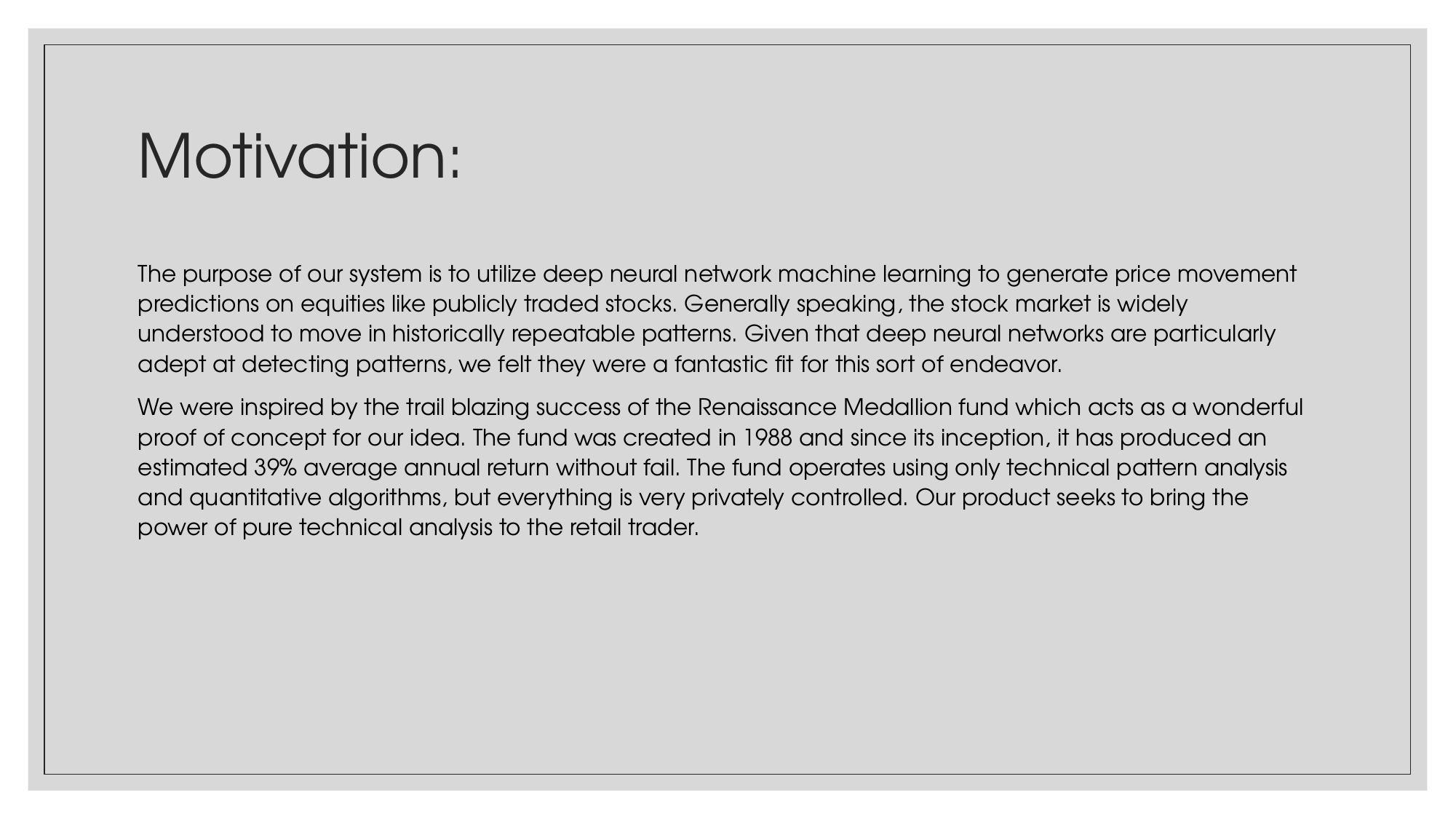

# Motivation:
The purpose of our system is to utilize deep neural network machine learning to generate price movement predictions on equities like publicly traded stocks. Generally speaking, the stock market is widely understood to move in historically repeatable patterns. Given that deep neural networks are particularly adept at detecting patterns, we felt they were a fantastic fit for this sort of endeavor.
We were inspired by the trail blazing success of the Renaissance Medallion fund which acts as a wonderful proof of concept for our idea. The fund was created in 1988 and since its inception, it has produced an estimated 39% average annual return without fail. The fund operates using only technical pattern analysis and quantitative algorithms, but everything is very privately controlled. Our product seeks to bring the power of pure technical analysis to the retail trader.